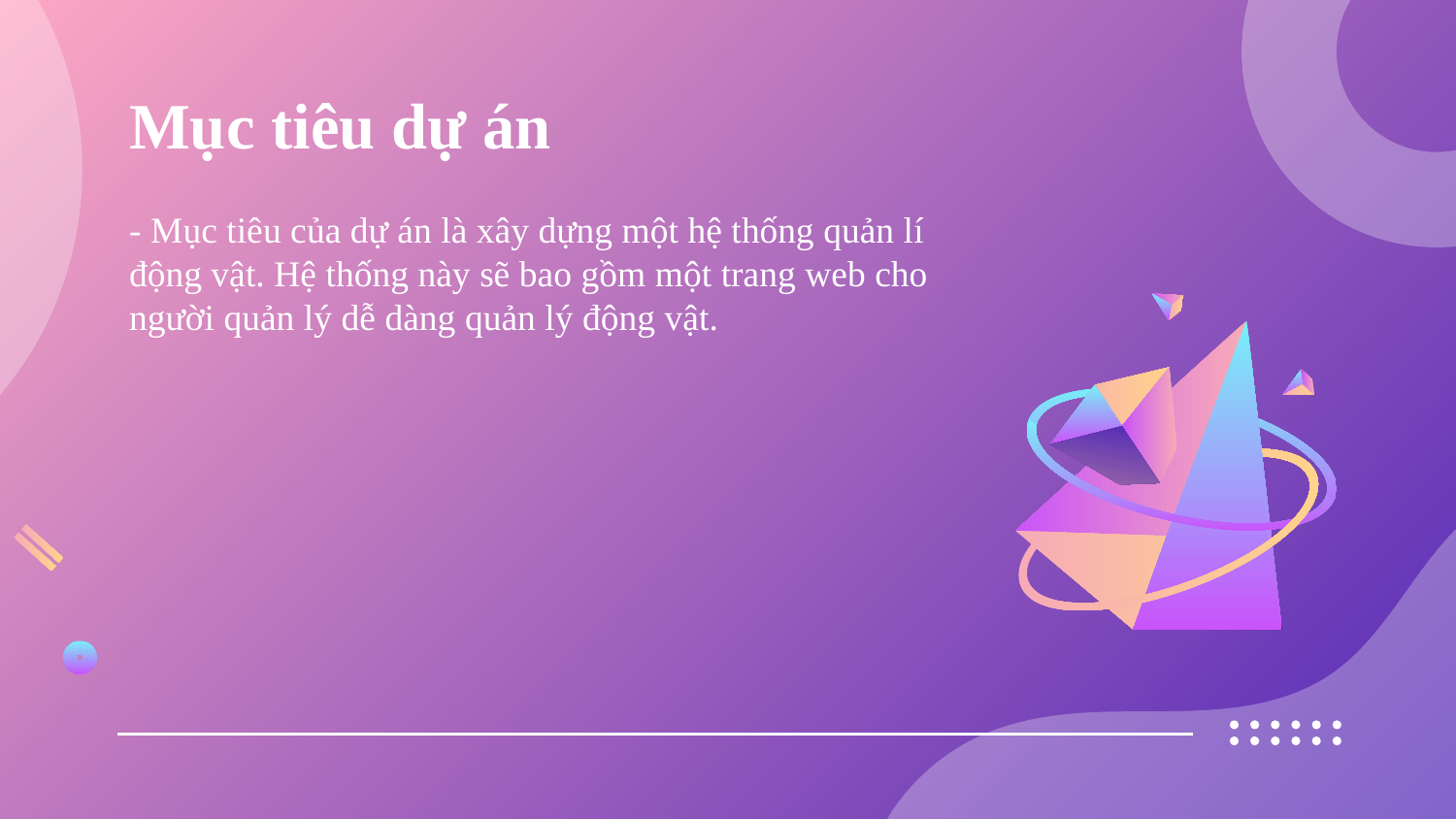

# Mục tiêu dự án
- Mục tiêu của dự án là xây dựng một hệ thống quản lí động vật. Hệ thống này sẽ bao gồm một trang web cho người quản lý dễ dàng quản lý động vật.